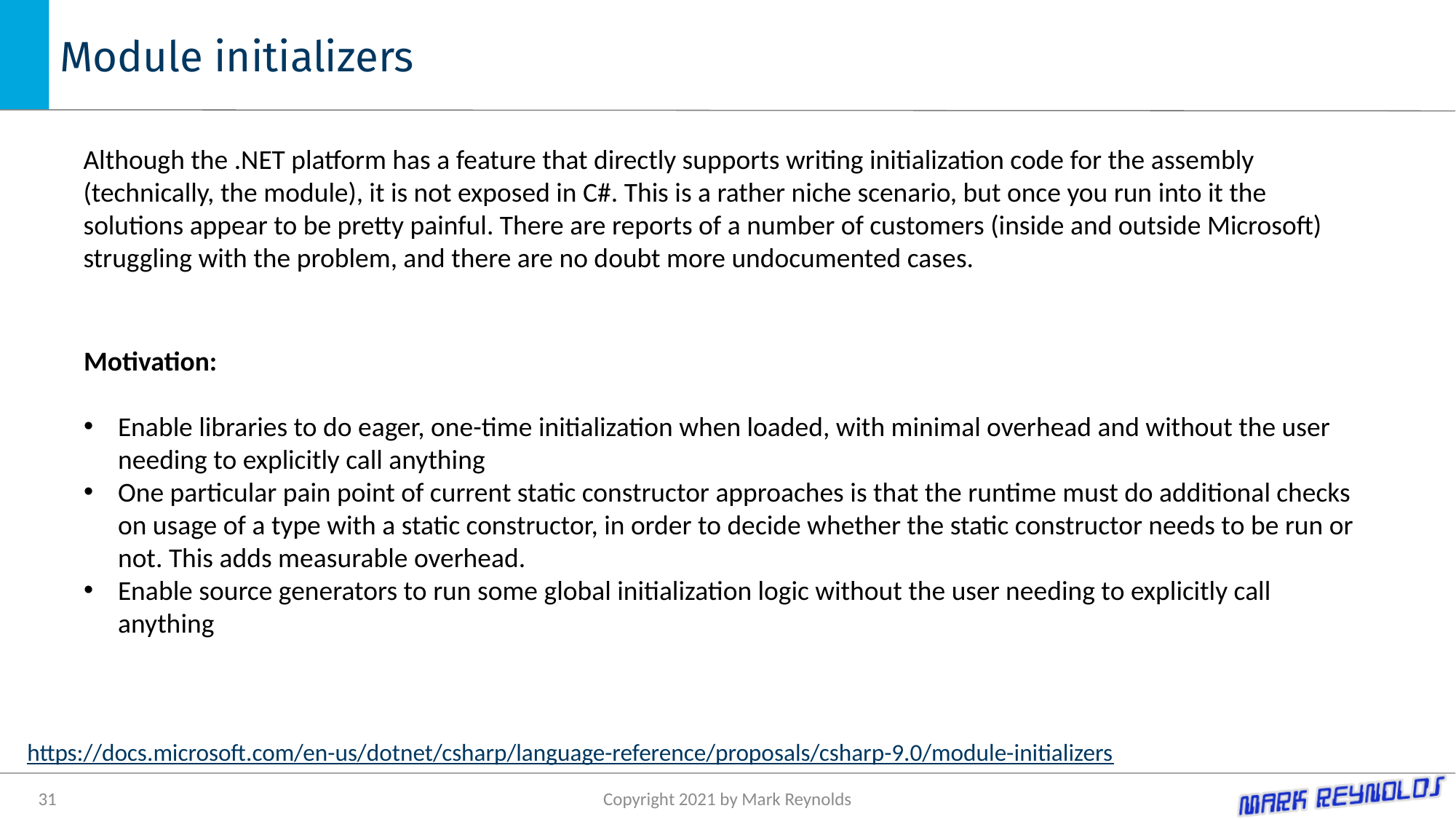

# Module initializers
Although the .NET platform has a feature that directly supports writing initialization code for the assembly (technically, the module), it is not exposed in C#. This is a rather niche scenario, but once you run into it the solutions appear to be pretty painful. There are reports of a number of customers (inside and outside Microsoft) struggling with the problem, and there are no doubt more undocumented cases.
Motivation:

Enable libraries to do eager, one-time initialization when loaded, with minimal overhead and without the user needing to explicitly call anything
One particular pain point of current static constructor approaches is that the runtime must do additional checks on usage of a type with a static constructor, in order to decide whether the static constructor needs to be run or not. This adds measurable overhead.
Enable source generators to run some global initialization logic without the user needing to explicitly call anything
https://docs.microsoft.com/en-us/dotnet/csharp/language-reference/proposals/csharp-9.0/module-initializers
31
Copyright 2021 by Mark Reynolds